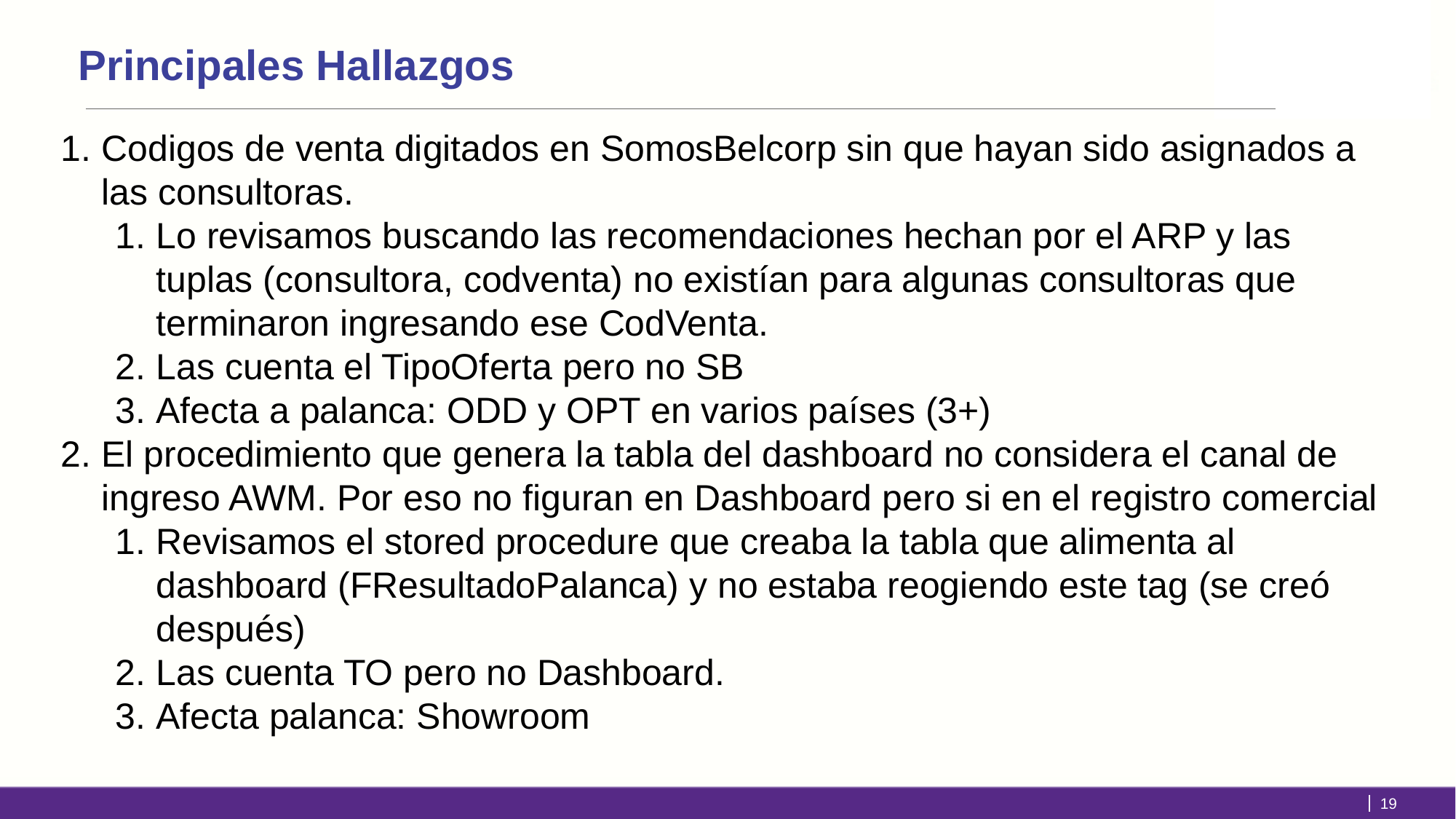

# Principales Hallazgos
Codigos de venta digitados en SomosBelcorp sin que hayan sido asignados a las consultoras.
Lo revisamos buscando las recomendaciones hechan por el ARP y las tuplas (consultora, codventa) no existían para algunas consultoras que terminaron ingresando ese CodVenta.
Las cuenta el TipoOferta pero no SB
Afecta a palanca: ODD y OPT en varios países (3+)
El procedimiento que genera la tabla del dashboard no considera el canal de ingreso AWM. Por eso no figuran en Dashboard pero si en el registro comercial
Revisamos el stored procedure que creaba la tabla que alimenta al dashboard (FResultadoPalanca) y no estaba reogiendo este tag (se creó después)
Las cuenta TO pero no Dashboard.
Afecta palanca: Showroom

19